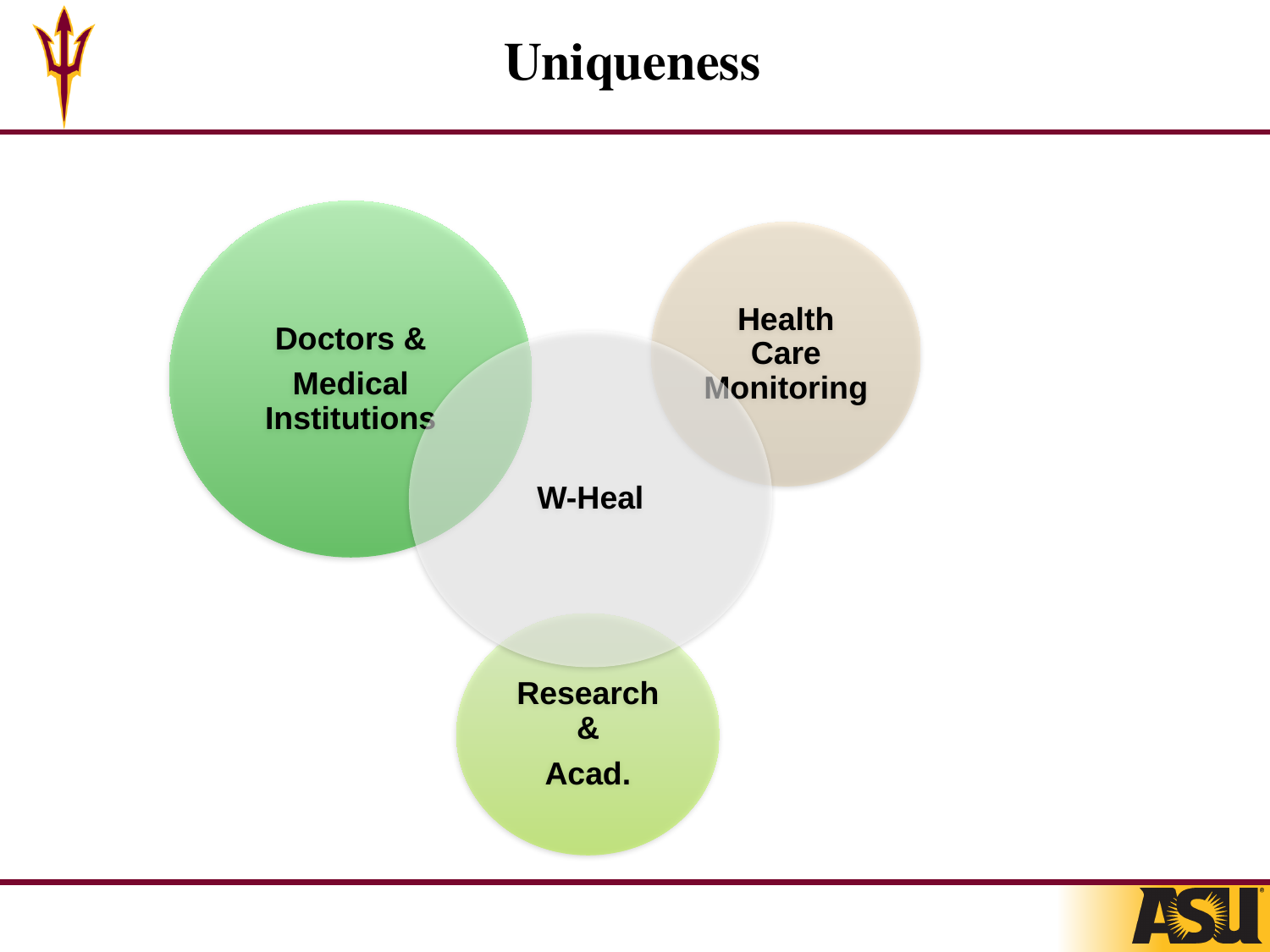

Uniqueness
Doctors &
Medical Institutions
Research &
Acad.
Health Care Monitoring
W-Heal